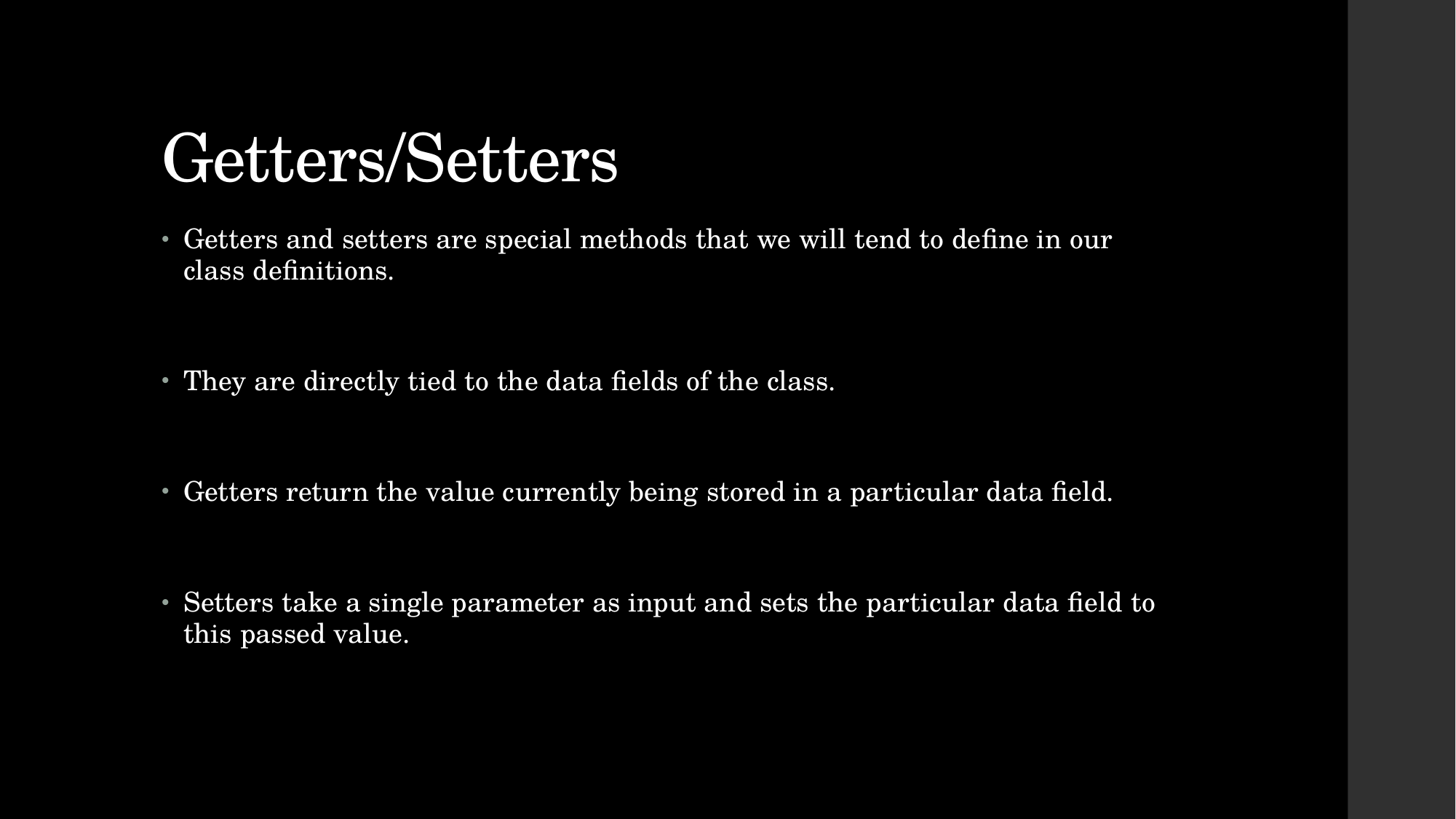

# Getters/Setters
Getters and setters are special methods that we will tend to define in our class definitions.

They are directly tied to the data fields of the class.

Getters return the value currently being stored in a particular data field.

Setters take a single parameter as input and sets the particular data field to this passed value.